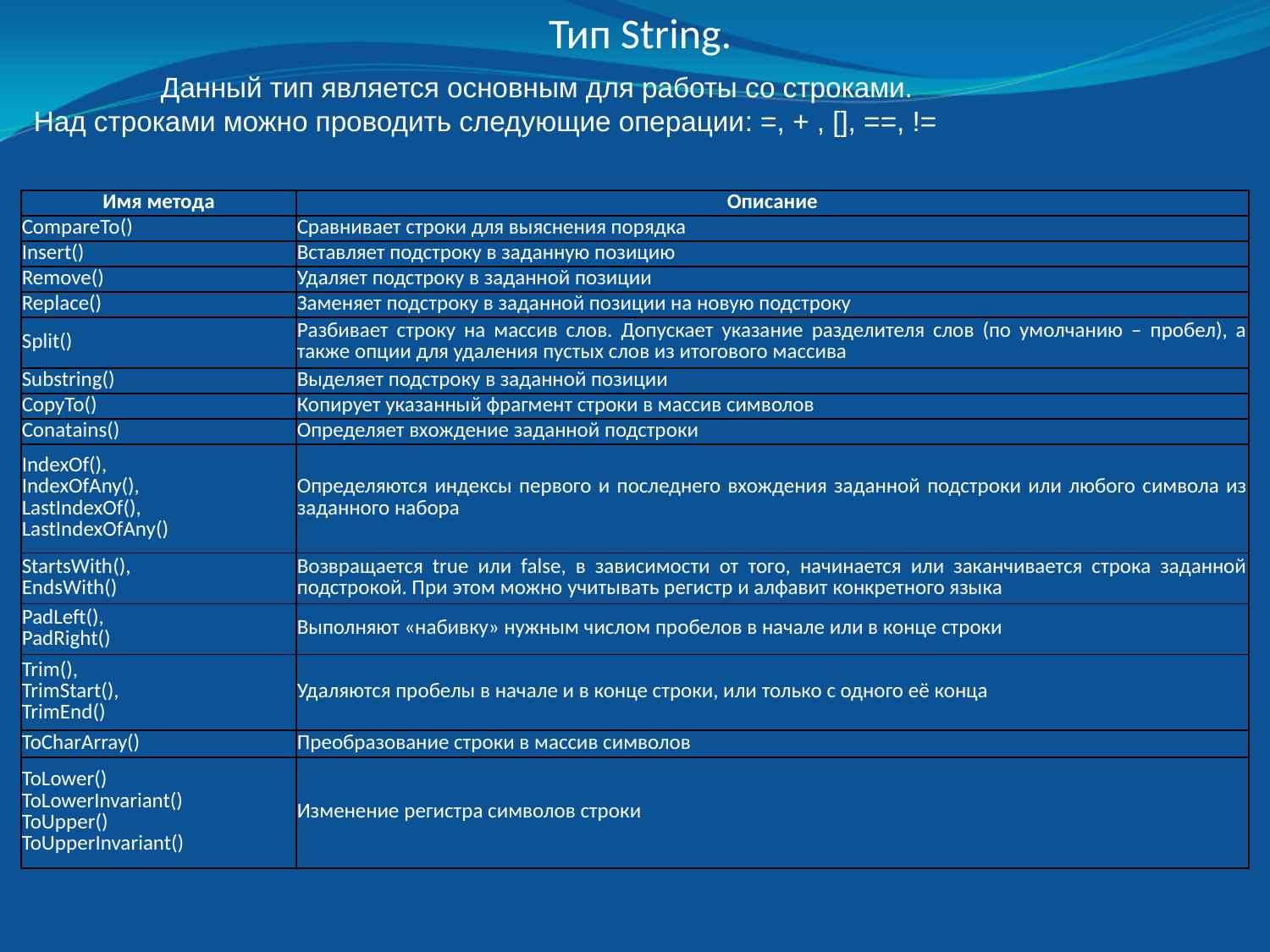

Тип String.
	Данный тип является основным для работы со строками.
Над строками можно проводить следующие операции: =, + , [], ==, !=
| Имя метода | Описание |
| --- | --- |
| CompareTo() | Сравнивает строки для выяснения порядка |
| Insert() | Вставляет подстроку в заданную позицию |
| Remove() | Удаляет подстроку в заданной позиции |
| Replace() | Заменяет подстроку в заданной позиции на новую подстроку |
| Split() | Разбивает строку на массив слов. Допускает указание разделителя слов (по умолчанию – пробел), а также опции для удаления пустых слов из итогового массива |
| Substring() | Выделяет подстроку в заданной позиции |
| CopyTo() | Копирует указанный фрагмент строки в массив символов |
| Conatains() | Определяет вхождение заданной подстроки |
| IndexOf(), IndexOfAny(), LastIndexOf(), LastIndexOfAny() | Определяются индексы первого и последнего вхождения заданной подстроки или любого символа из заданного набора |
| StartsWith(), EndsWith() | Возвращается true или false, в зависимости от того, начинается или заканчивается строка заданной подстрокой. При этом можно учитывать регистр и алфавит конкретного языка |
| PadLeft(), PadRight() | Выполняют «набивку» нужным числом пробелов в начале или в конце строки |
| Trim(), TrimStart(), TrimEnd() | Удаляются пробелы в начале и в конце строки, или только с одного её конца |
| ToCharArray() | Преобразование строки в массив символов |
| ToLower() ToLowerInvariant() ToUpper() ToUpperInvariant() | Изменение регистра символов строки |